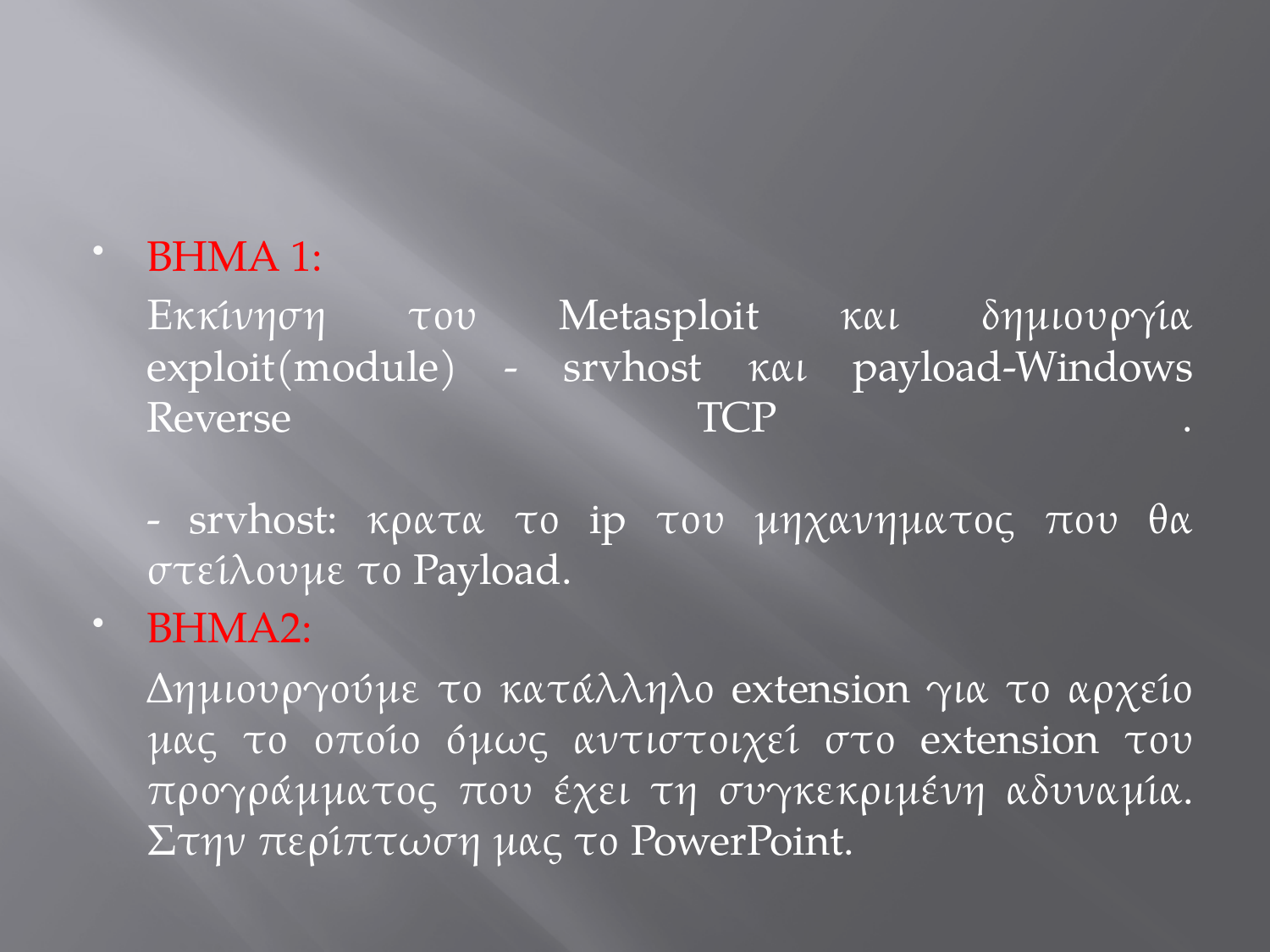

BHMA 1:
	Εκκίνηση του Metasploit και δημιουργία exploit(module) - srvhost και payload-Windows Reverse TCP .
- srvhost: κρατα το ip του μηχανηματος που θα στείλουμε το Payload.
BHMA2:
	Δημιουργούμε το κατάλληλο extension για το αρχείο μας το οποίο όμως αντιστοιχεί στο extension του προγράμματος που έχει τη συγκεκριμένη αδυναμία. Στην περίπτωση μας το PowerPoint.